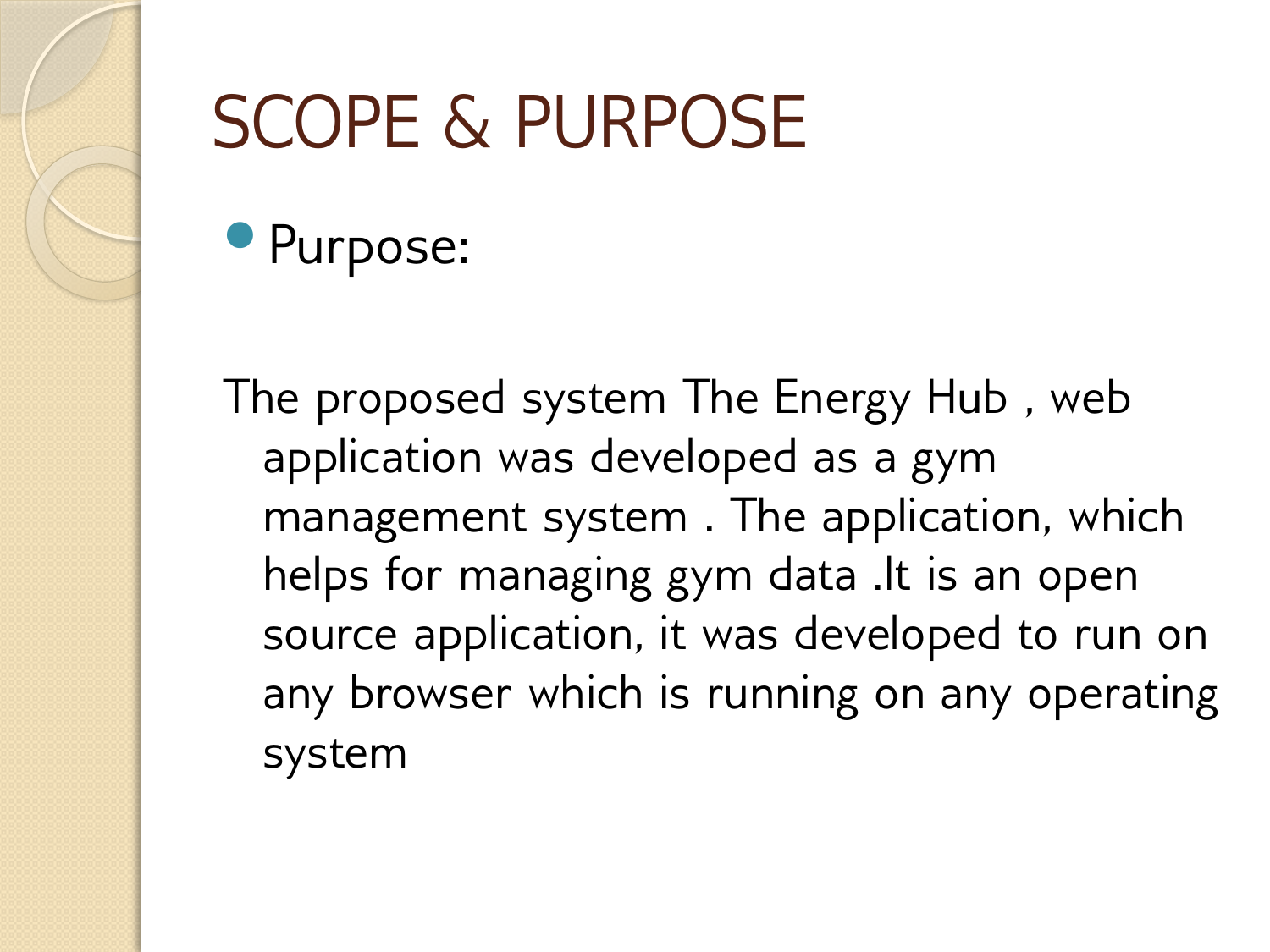

# SCOPE & PURPOSE
Purpose:

The proposed system The Energy Hub , web application was developed as a gym management system . The application, which helps for managing gym data .It is an open source application, it was developed to run on any browser which is running on any operating system